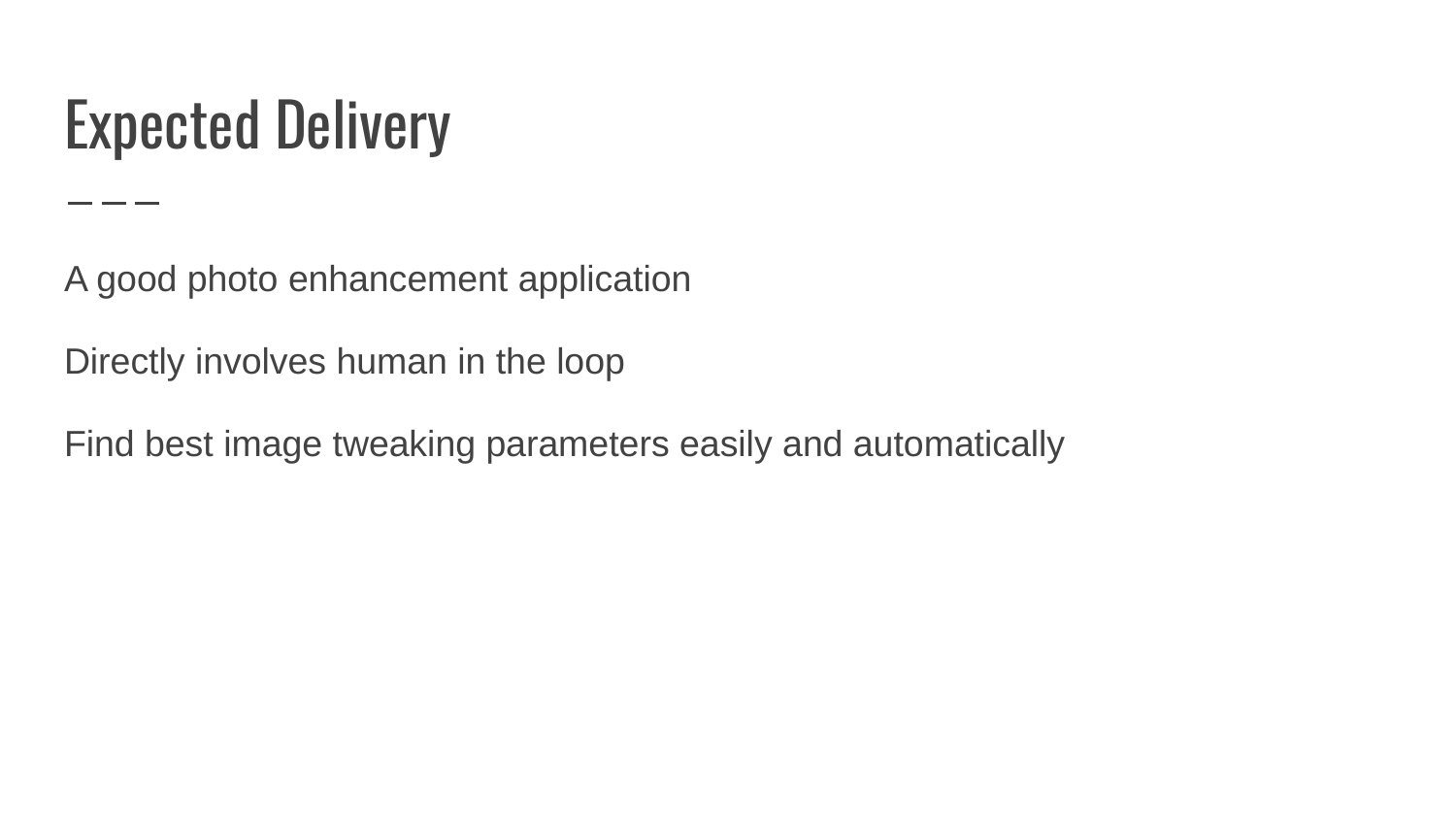

# Expected Delivery
A good photo enhancement application
Directly involves human in the loop
Find best image tweaking parameters easily and automatically